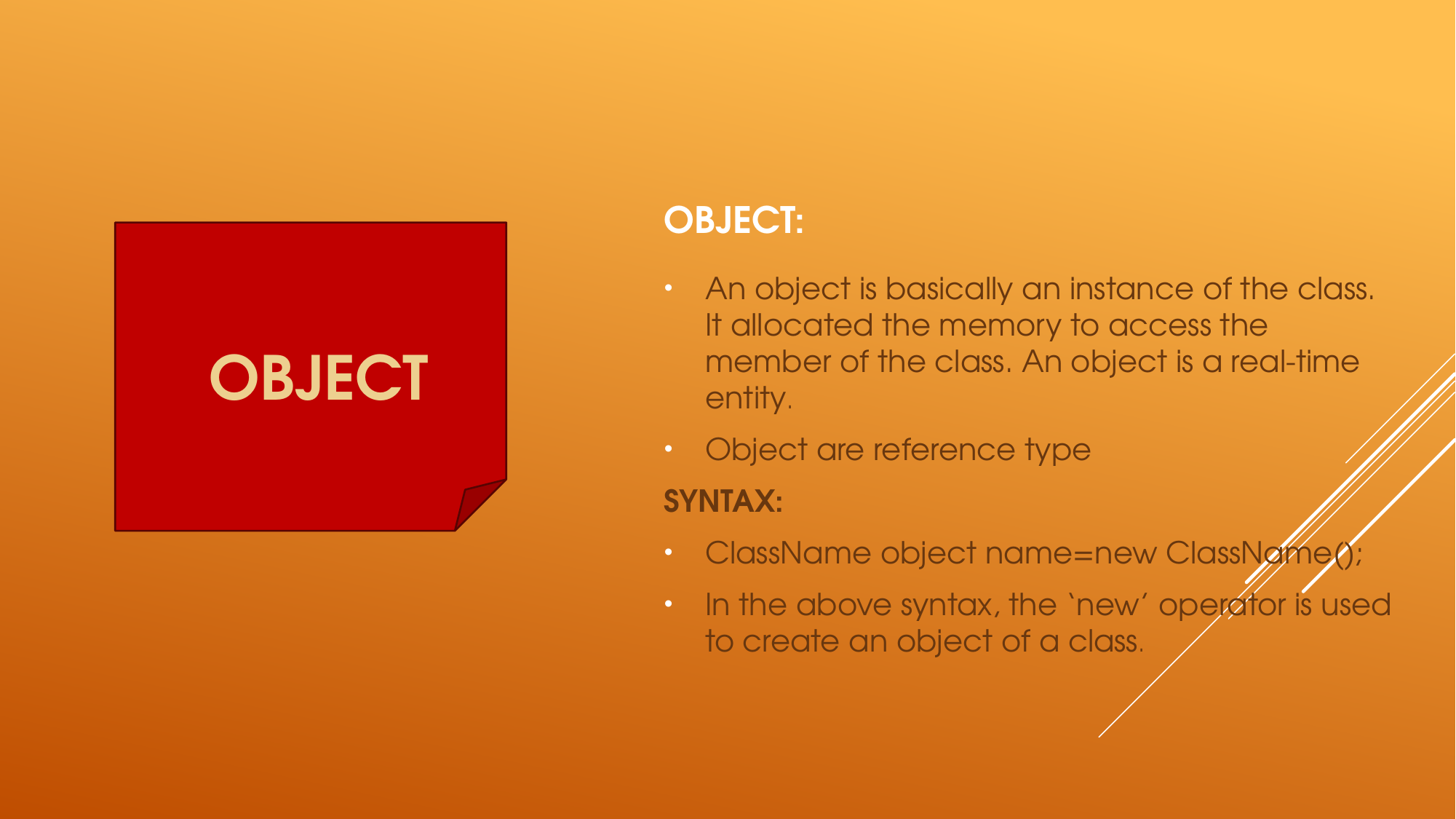

# OBJECT:

An object is basically an instance of the class. It allocated the memory to access the member of the class. An object is a real-time entity.
Object are reference type
SYNTAX:
ClassName object name=new ClassName();
In the above syntax, the ‘new’ operator is used to create an object of a class.

OBJECT